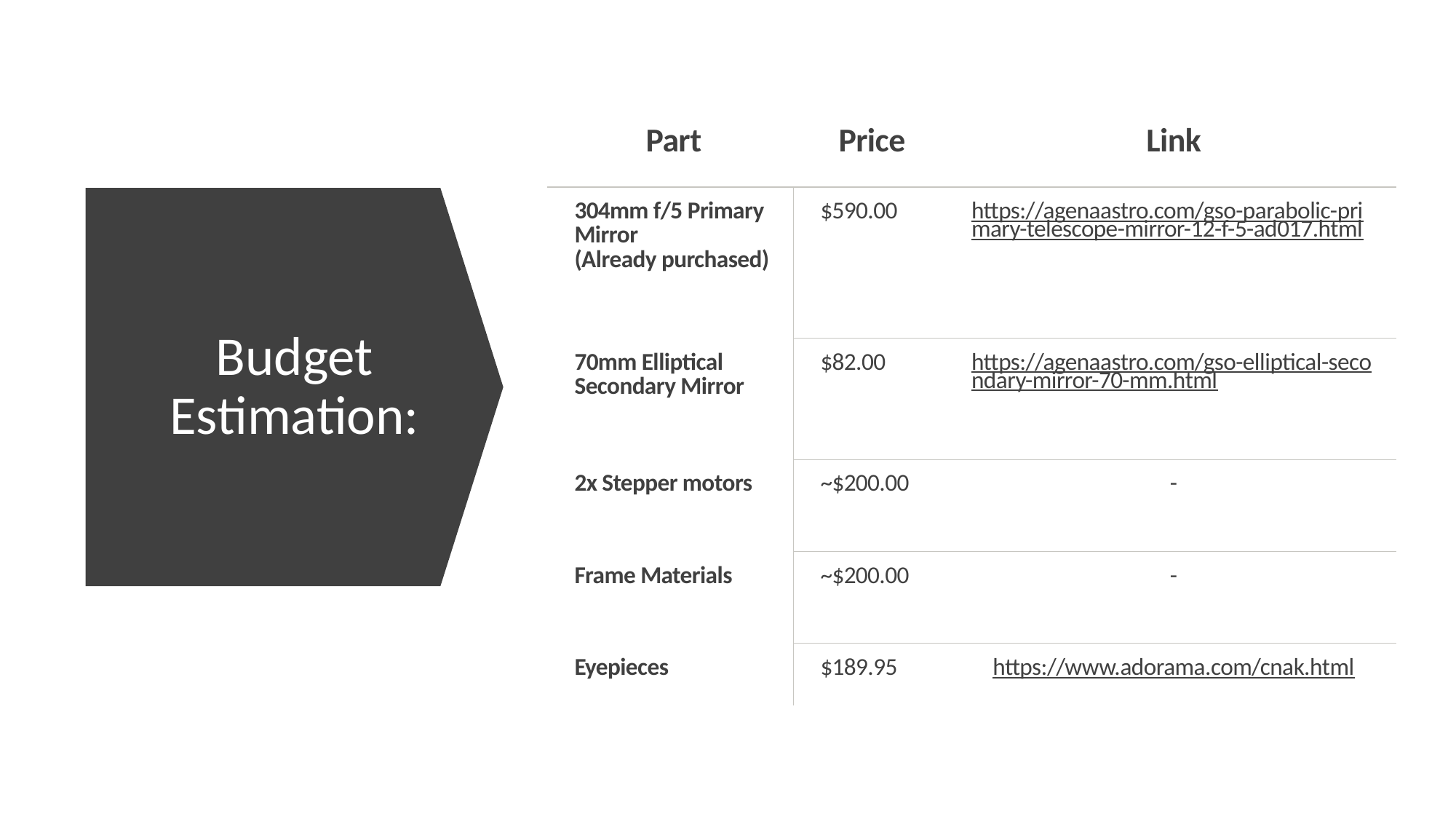

| Part | Price | Link |
| --- | --- | --- |
| 304mm f/5 Primary Mirror (Already purchased) | $590.00 | https://agenaastro.com/gso-parabolic-primary-telescope-mirror-12-f-5-ad017.html |
| 70mm Elliptical Secondary Mirror | $82.00 | https://agenaastro.com/gso-elliptical-secondary-mirror-70-mm.html |
| 2x Stepper motors | ~$200.00 | - |
| Frame Materials | ~$200.00 | - |
| Eyepieces | $189.95 | https://www.adorama.com/cnak.html |

# Budget Estimation: